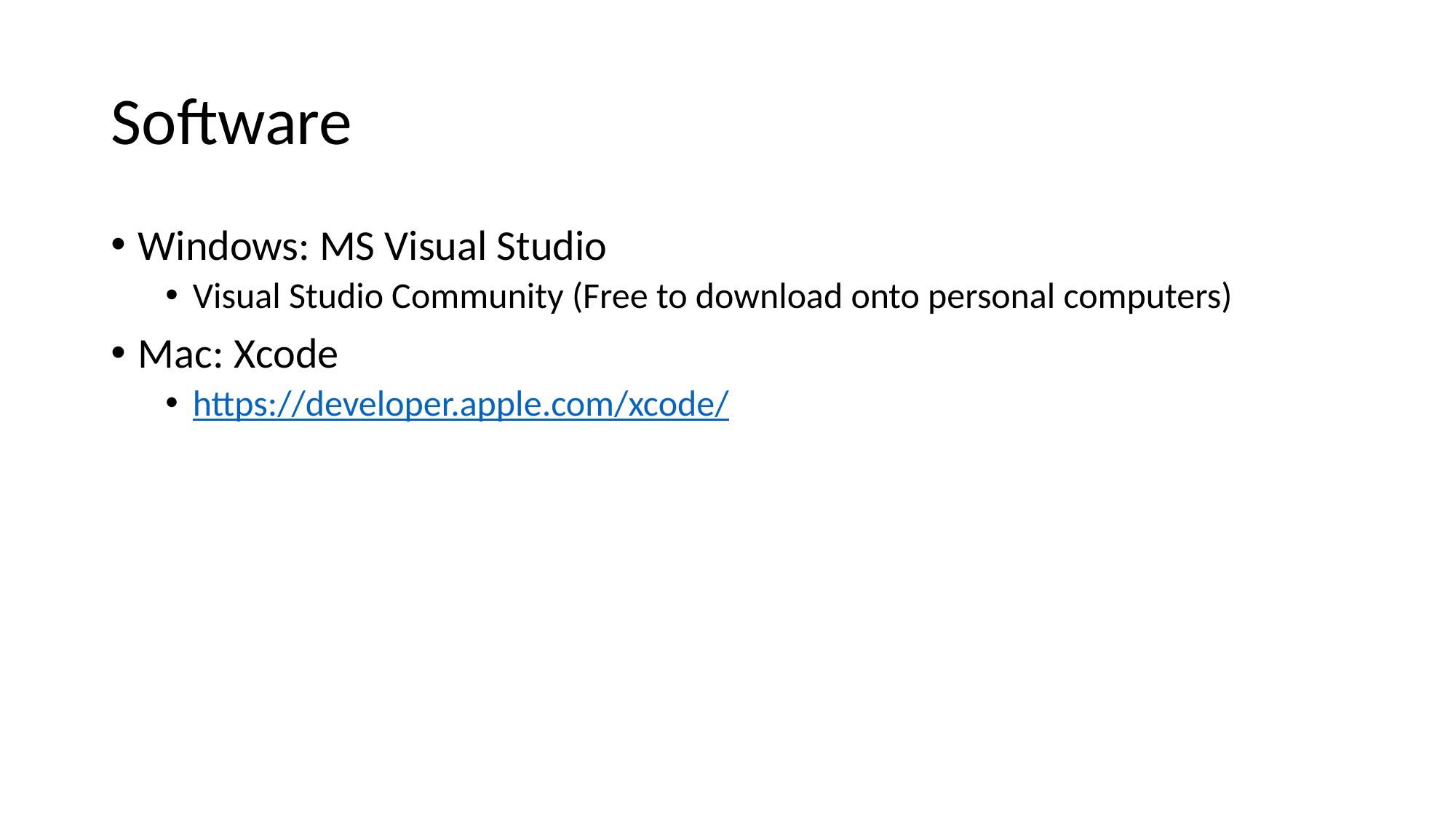

# Software
Windows: MS Visual Studio
Visual Studio Community (Free to download onto personal computers)
Mac: Xcode
https://developer.apple.com/xcode/